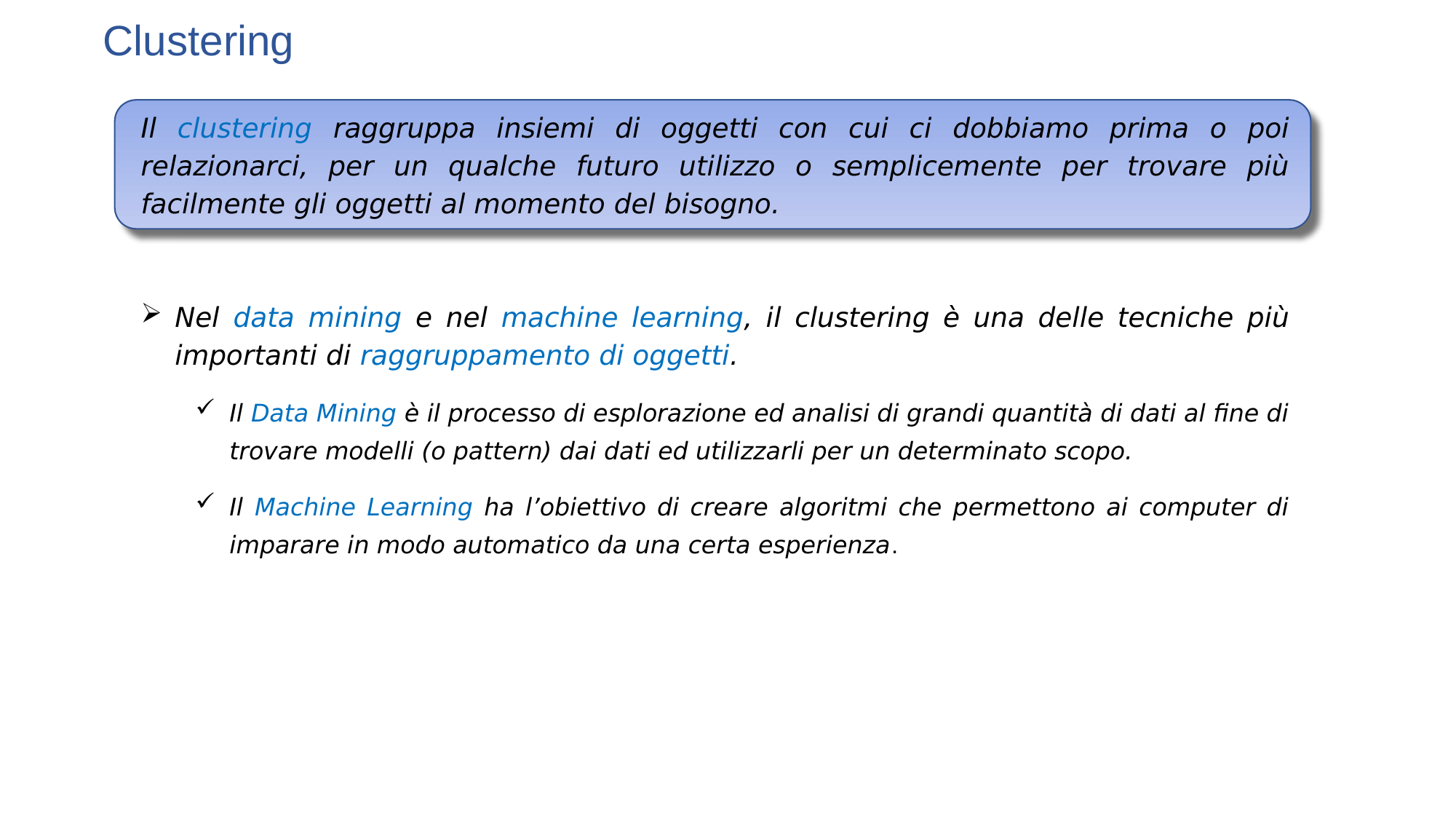

Clustering

Il clustering raggruppa insiemi di oggetti con cui ci dobbiamo prima o poi relazionarci, per un qualche futuro utilizzo o semplicemente per trovare più facilmente gli oggetti al momento del bisogno.
Nel data mining e nel machine learning, il clustering è una delle tecniche più importanti di raggruppamento di oggetti.
Il Data Mining è il processo di esplorazione ed analisi di grandi quantità di dati al fine di trovare modelli (o pattern) dai dati ed utilizzarli per un determinato scopo.
Il Machine Learning ha l’obiettivo di creare algoritmi che permettono ai computer di imparare in modo automatico da una certa esperienza.